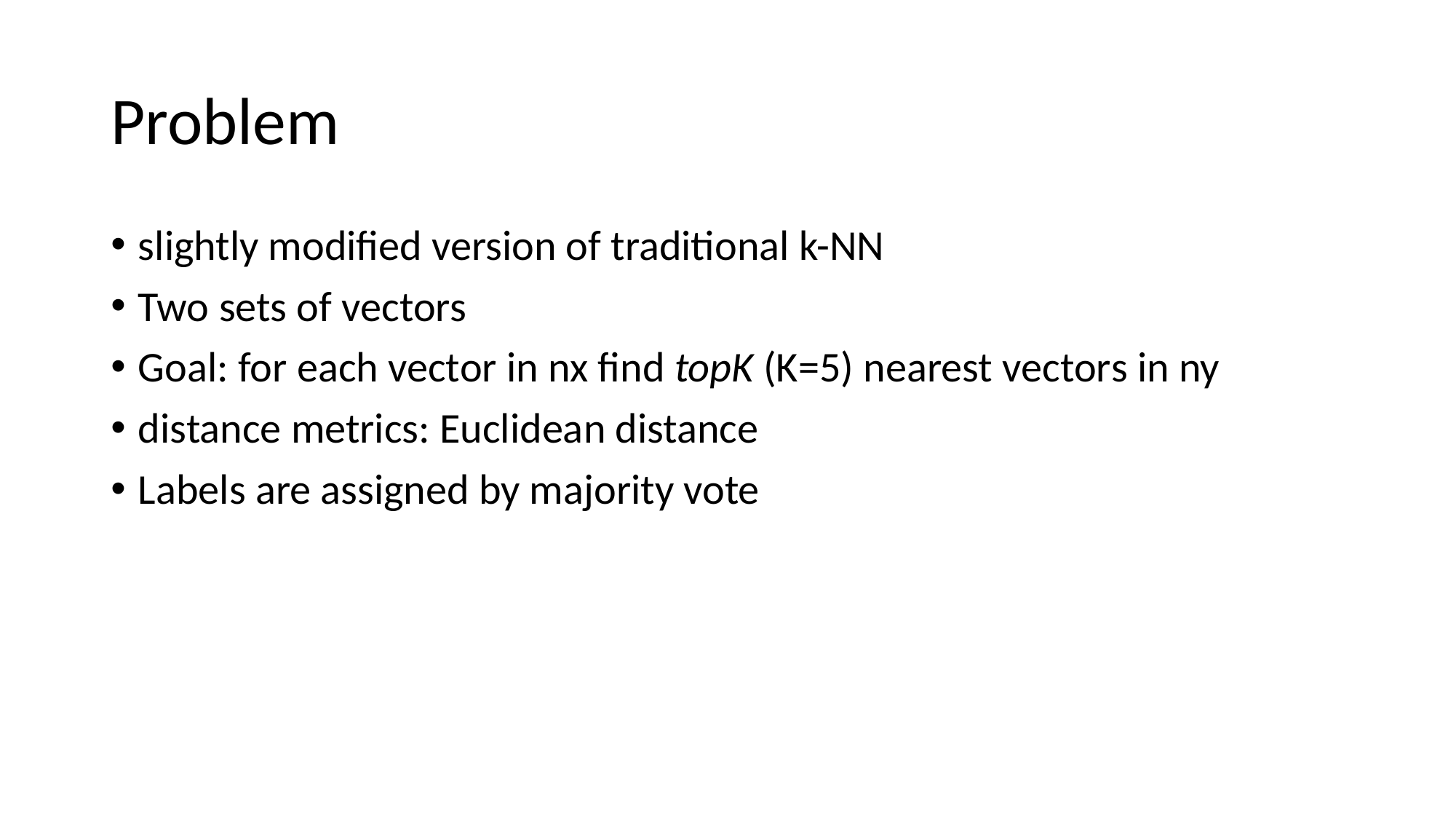

# Problem
slightly modified version of traditional k-NN
Two sets of vectors
Goal: for each vector in nx find topK (K=5) nearest vectors in ny
distance metrics: Euclidean distance
Labels are assigned by majority vote